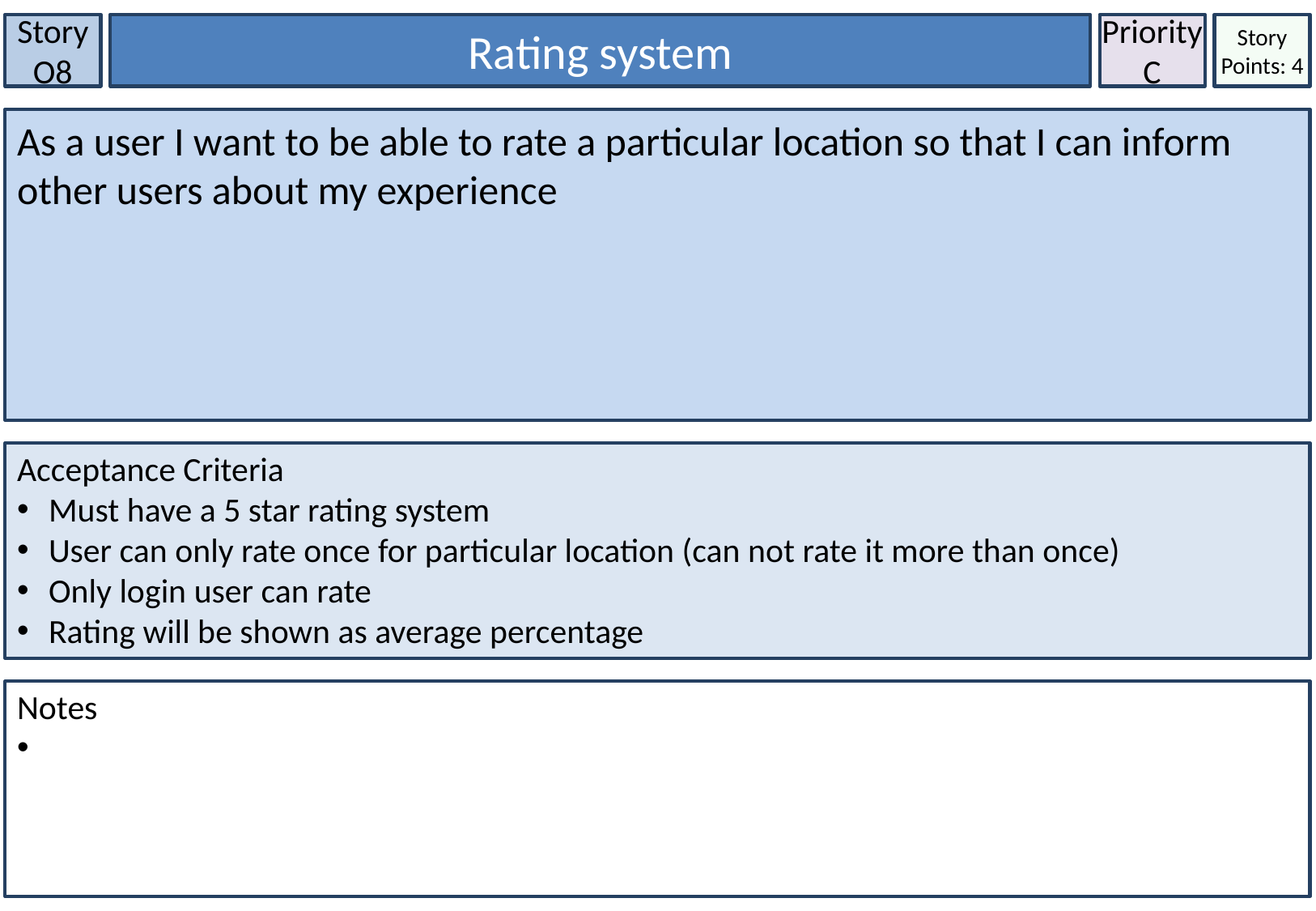

Story O8
Rating system
Priority
C
Story Points: 4
As a user I want to be able to rate a particular location so that I can inform other users about my experience
Acceptance Criteria
 Must have a 5 star rating system
 User can only rate once for particular location (can not rate it more than once)
 Only login user can rate
 Rating will be shown as average percentage
Notes